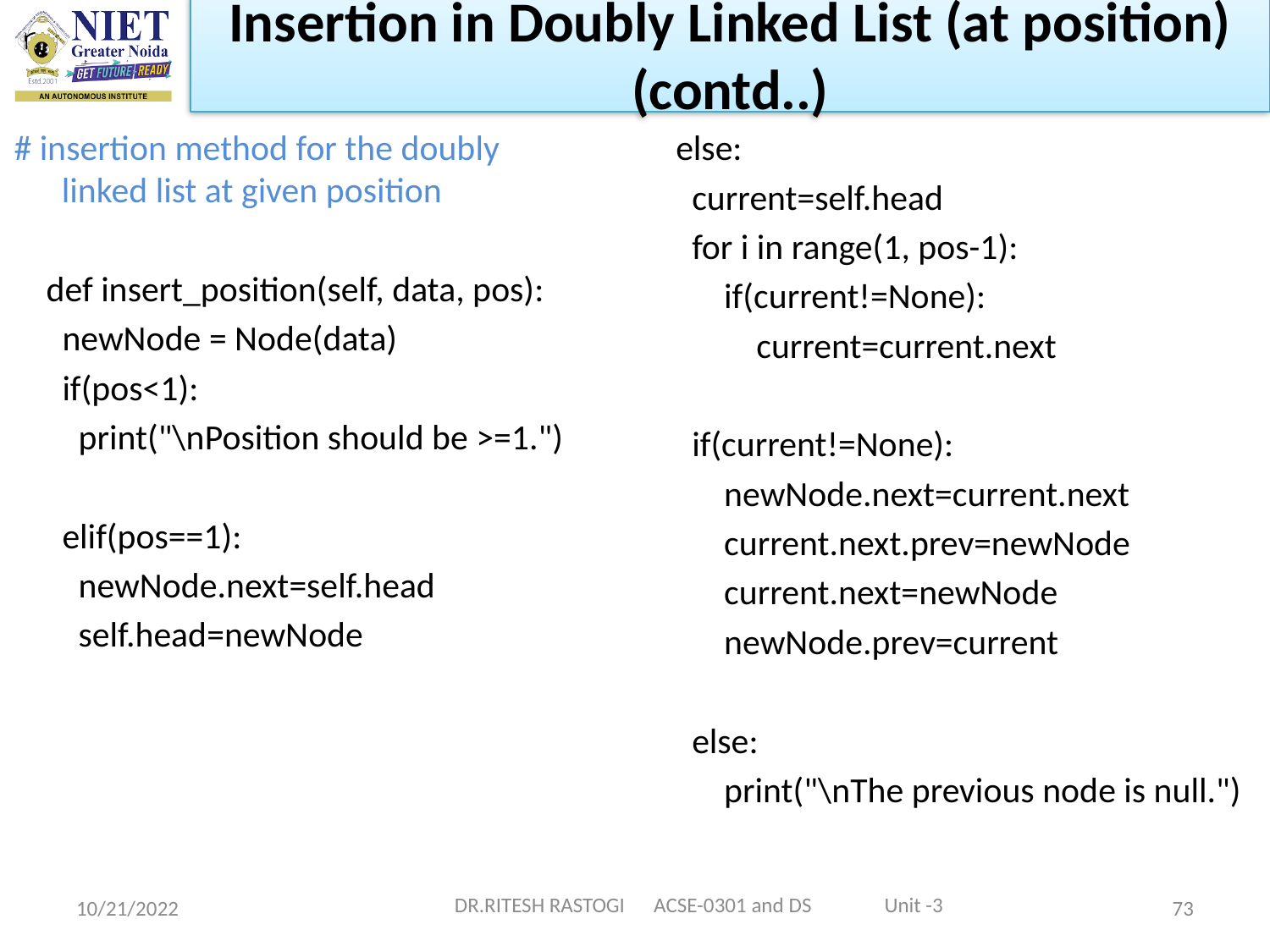

Insertion in Doubly Linked List (at position)
(contd..)
# insertion method for the doubly linked list at given position

    def insert_position(self, data, pos):
      newNode = Node(data)
      if(pos<1):
        print("\nPosition should be >=1.")

      elif(pos==1):
        newNode.next=self.head
        self.head=newNode
      else:
        current=self.head
        for i in range(1, pos-1):
            if(current!=None):
                current=current.next

        if(current!=None):
            newNode.next=current.next
            current.next.prev=newNode
            current.next=newNode
            newNode.prev=current

        else:
            print("\nThe previous node is null.")

10/21/2022
DR.RITESH RASTOGI      ACSE-0301 and DS               Unit -3
73